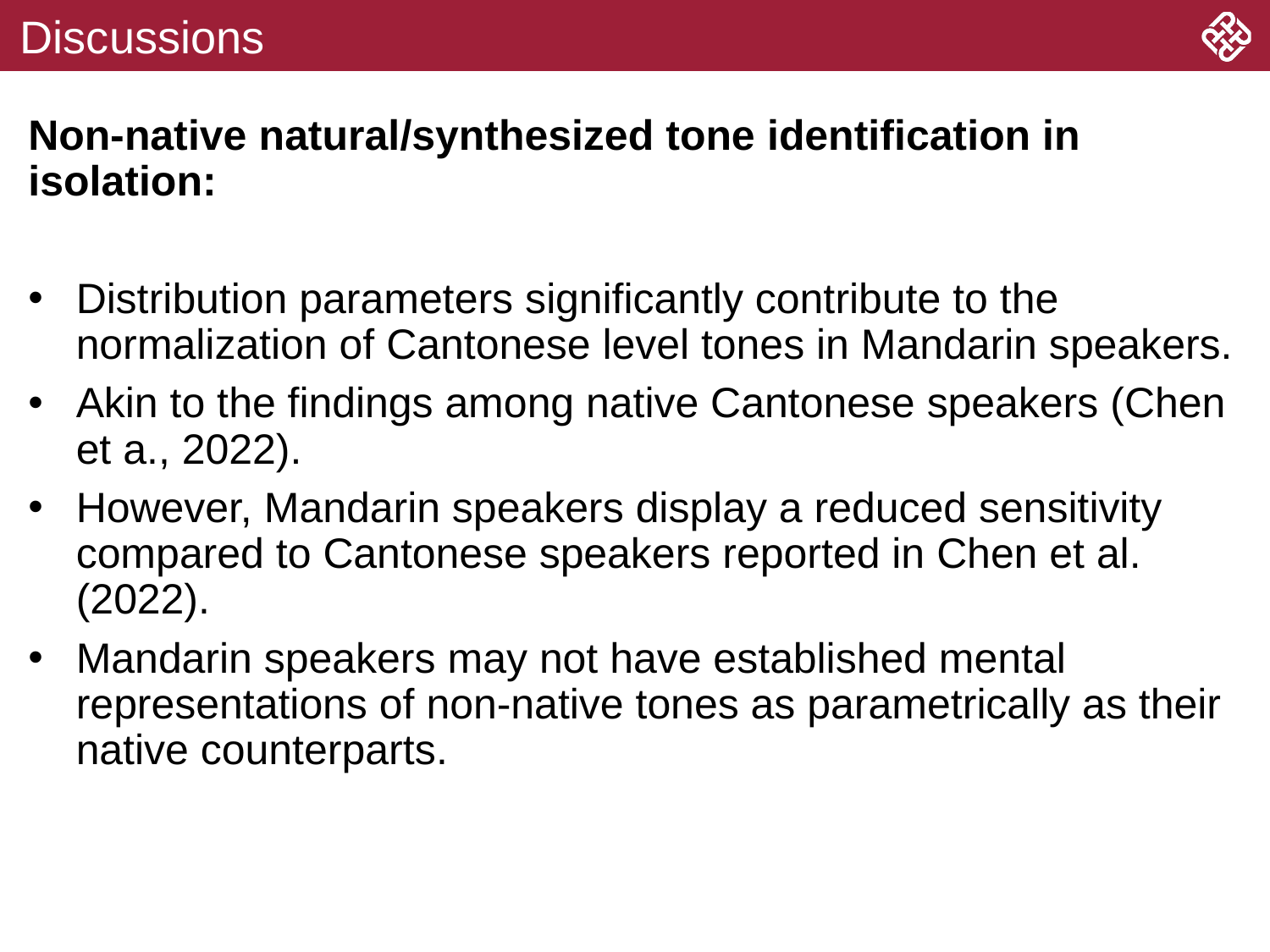

# Discussions
Non-native natural/synthesized tone identification in isolation:

Distribution parameters significantly contribute to the normalization of Cantonese level tones in Mandarin speakers.
Akin to the findings among native Cantonese speakers (Chen et a., 2022).
However, Mandarin speakers display a reduced sensitivity compared to Cantonese speakers reported in Chen et al. (2022).
Mandarin speakers may not have established mental representations of non-native tones as parametrically as their native counterparts.